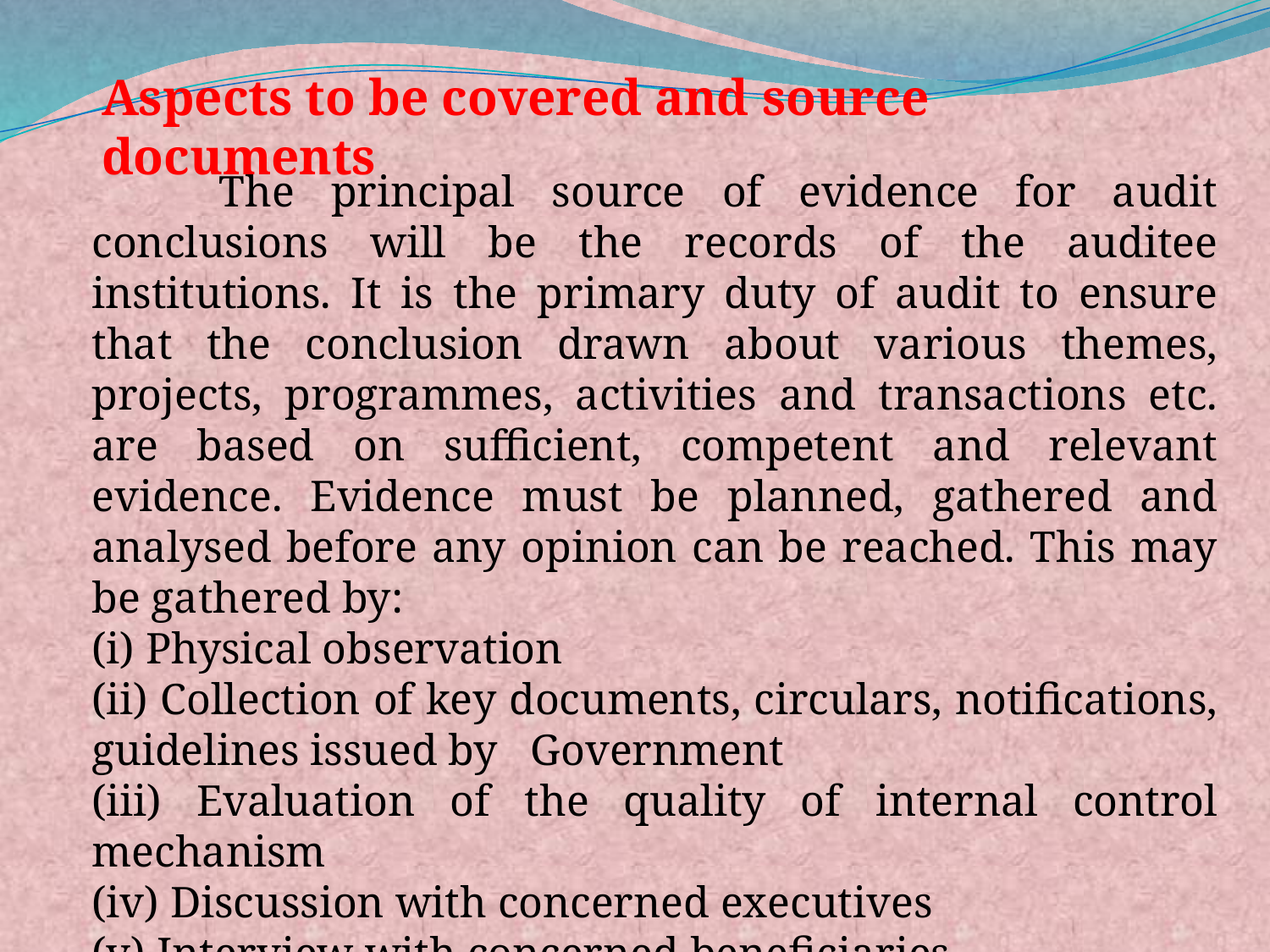

Aspects to be covered and source documents
	The principal source of evidence for audit conclusions will be the records of the auditee institutions. It is the primary duty of audit to ensure that the conclusion drawn about various themes, projects, programmes, activities and transactions etc. are based on sufficient, competent and relevant evidence. Evidence must be planned, gathered and analysed before any opinion can be reached. This may be gathered by:
(i) Physical observation
(ii) Collection of key documents, circulars, notifications, guidelines issued by   Government
(iii) Evaluation of the quality of internal control mechanism
(iv) Discussion with concerned executives
(v) Interview with concerned beneficiaries